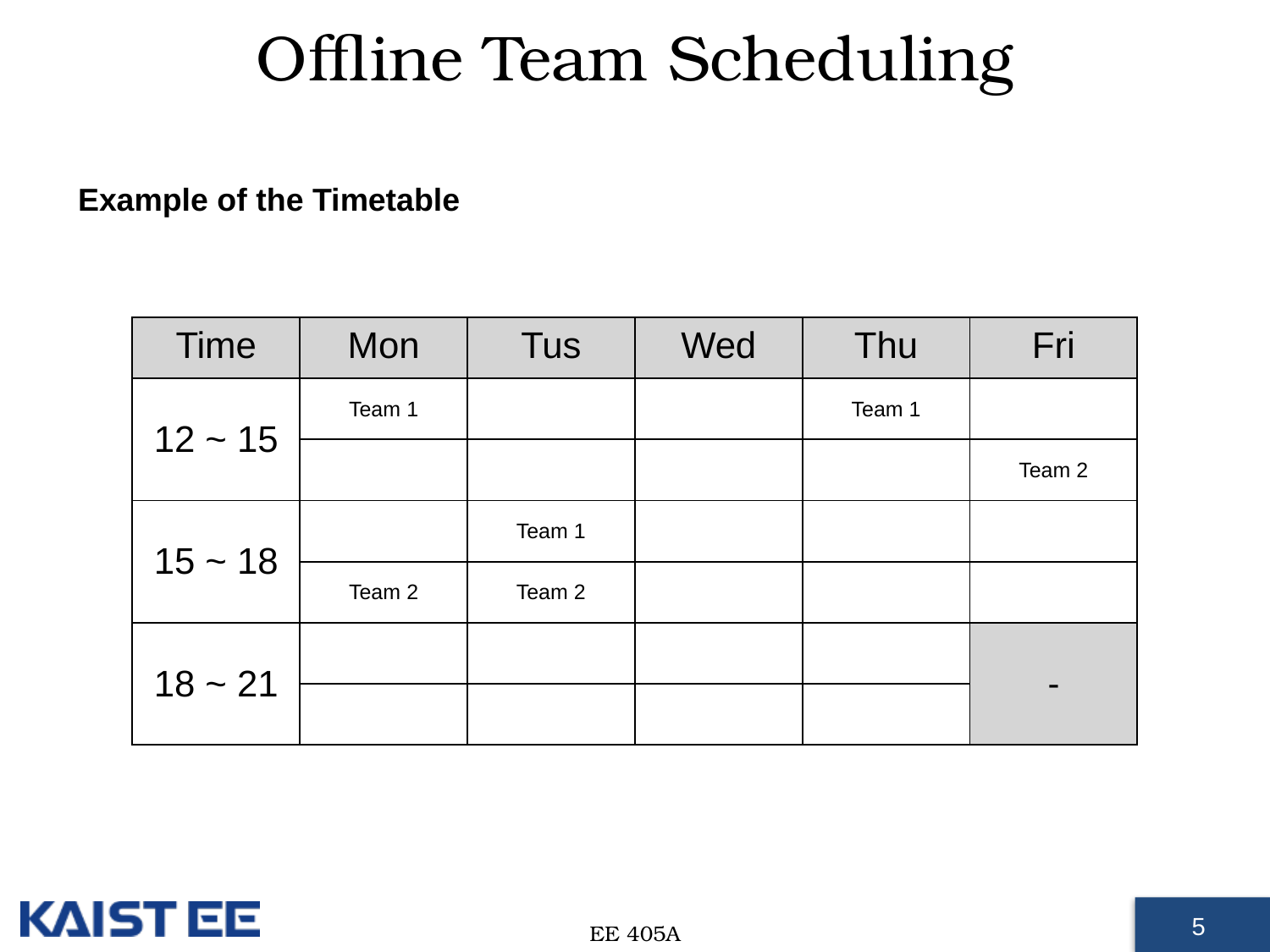

# Offline Team Scheduling
Example of the Timetable
| Time | Mon | Tus | Wed | Thu | Fri |
| --- | --- | --- | --- | --- | --- |
| 12 ~ 15 | Team 1 |  |  | Team 1 |  |
|  |  |  |  |  | Team 2 |
| 15 ~ 18 |  | Team 1 |  |  |  |
|  | Team 2 | Team 2 |  |  |  |
| 18 ~ 21 |  |  |  |  | - |
|  |  |  |  |  |  |
EE 405A
5